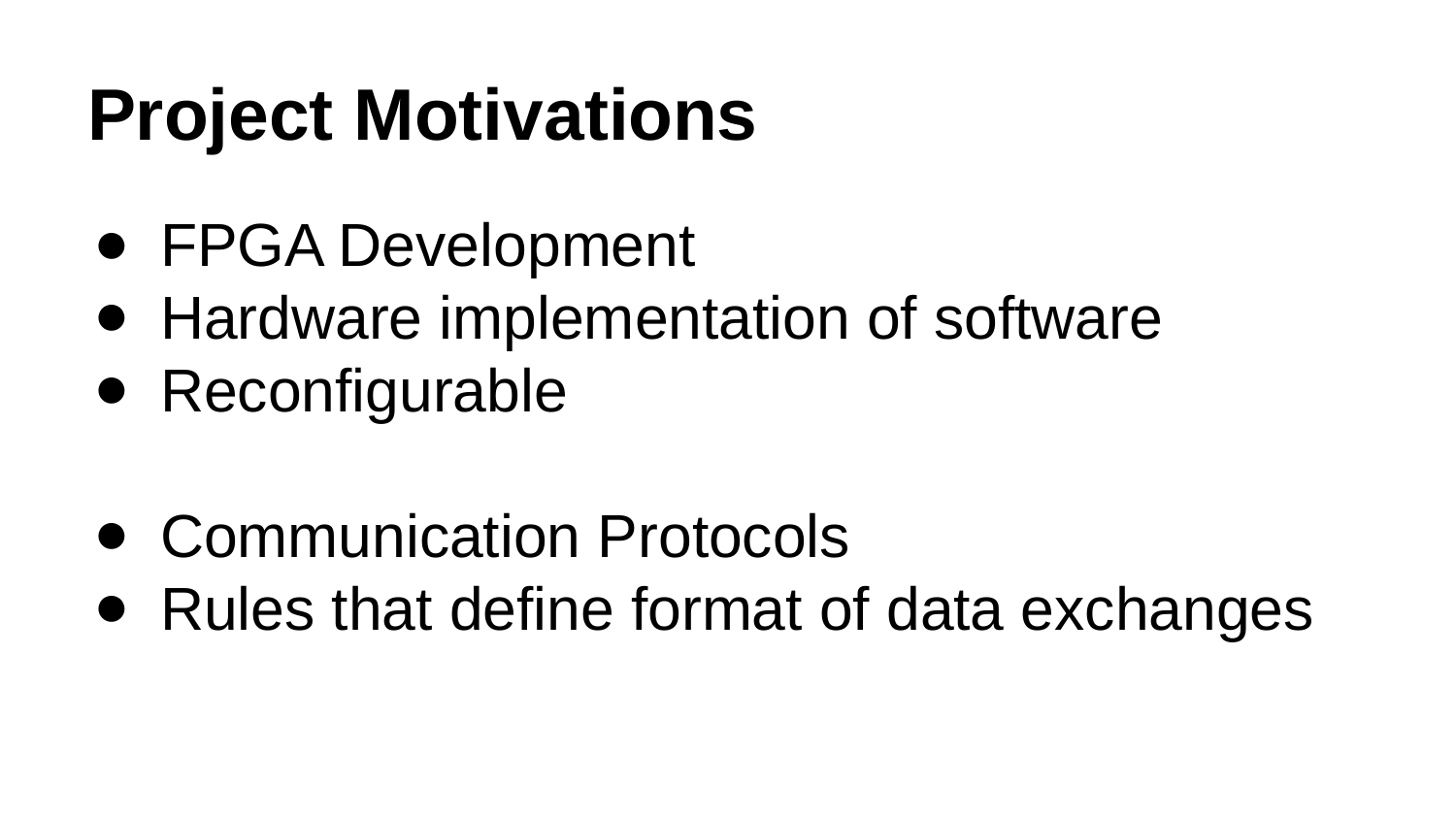

# Project Motivations
FPGA Development
Hardware implementation of software
Reconfigurable

Communication Protocols
Rules that define format of data exchanges